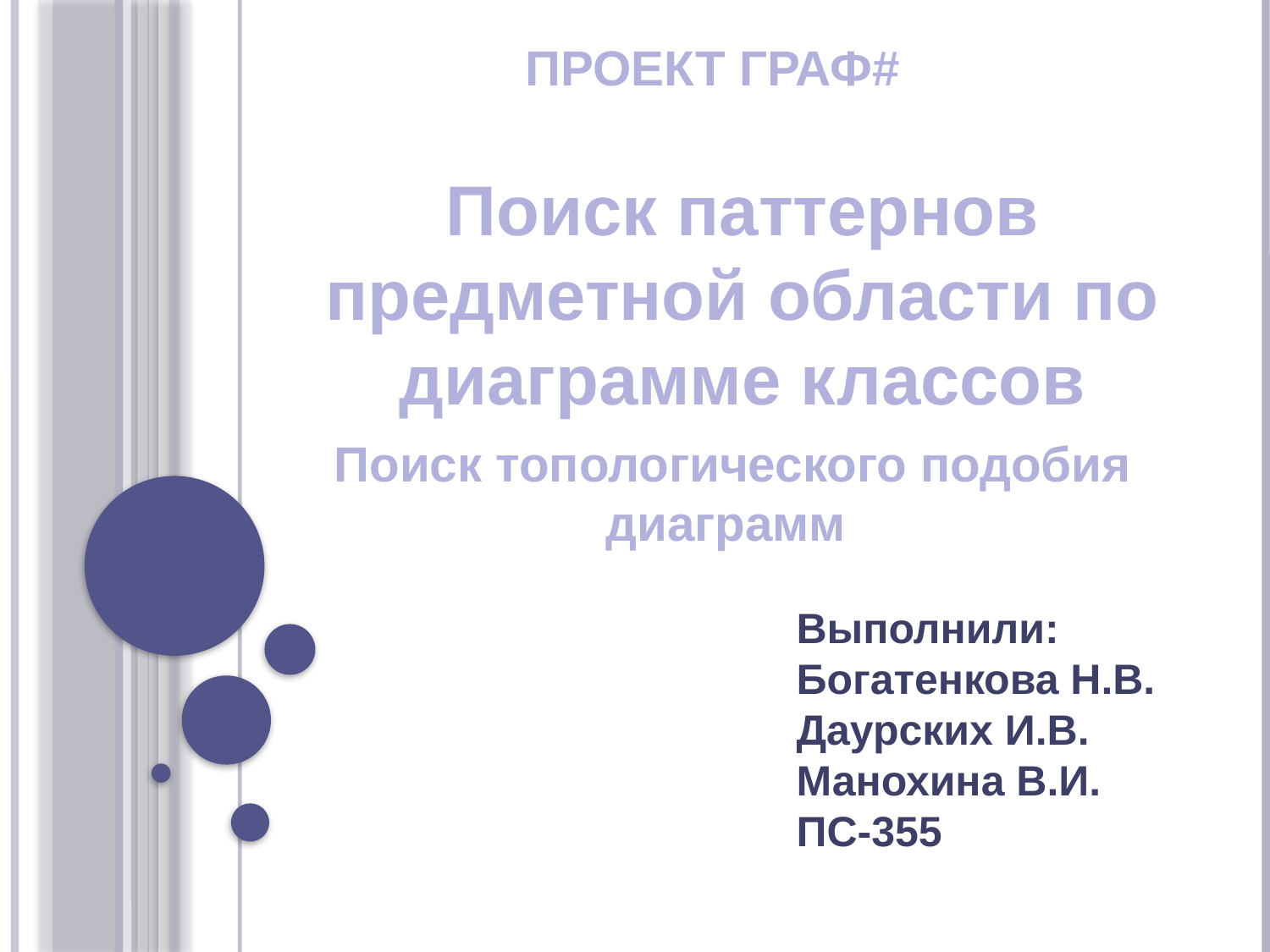

ПРОЕКТ ГРАФ#
Поиск паттернов предметной области по диаграмме классов
Поиск топологического подобия диаграмм
Выполнили:
Богатенкова Н.В.
Даурских И.В.
Манохина В.И.
ПС-355